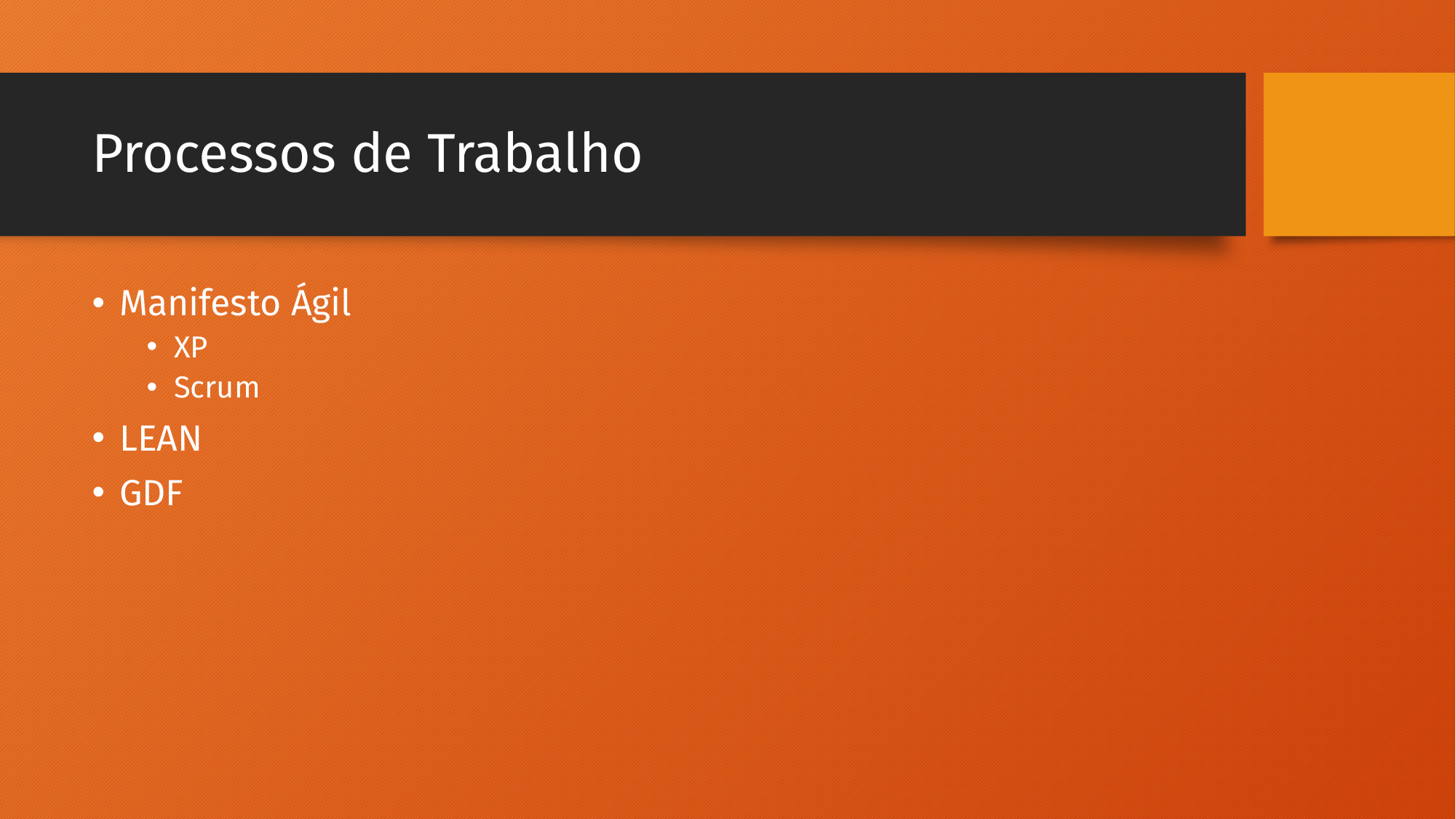

# Processos de Trabalho
Manifesto Ágil
XP
Scrum
LEAN
GDF